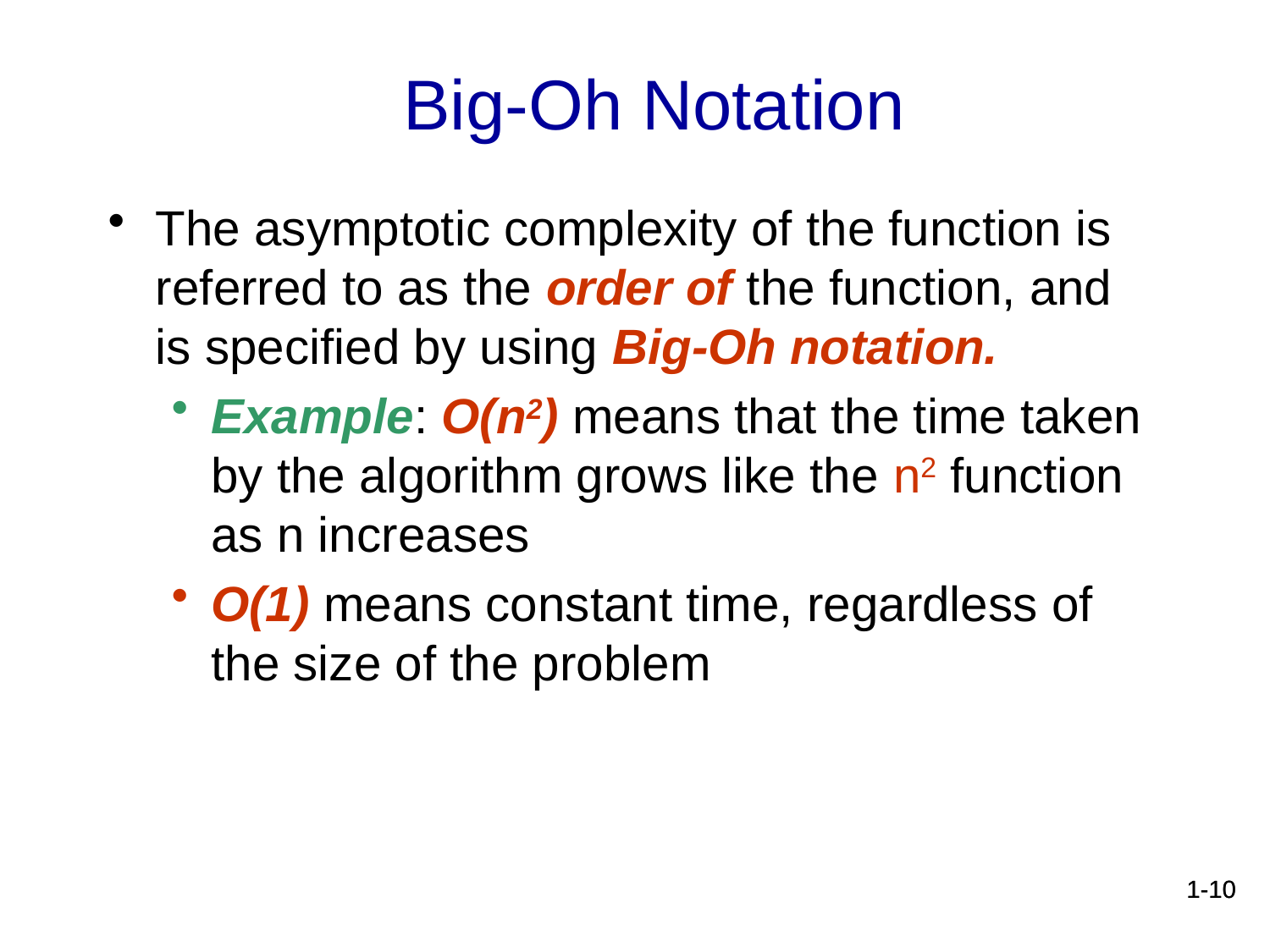

Big-Oh Notation
The asymptotic complexity of the function is referred to as the order of the function, and is specified by using Big-Oh notation.
Example: O(n2) means that the time taken by the algorithm grows like the n2 function as n increases
O(1) means constant time, regardless of the size of the problem

1-10
1-10